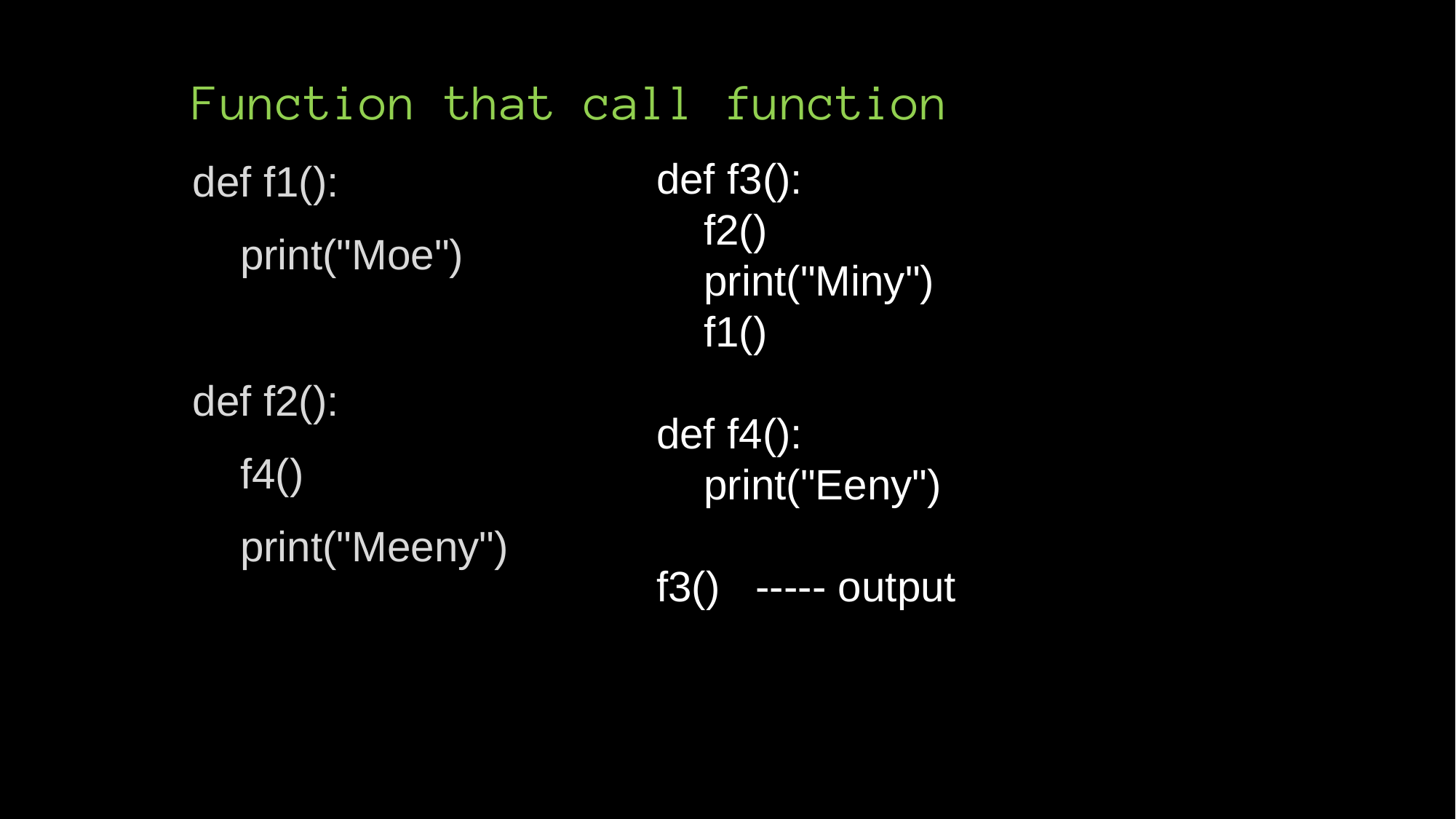

# Function that call function

def f3():
    f2()
    print("Miny")
    f1()

def f4():
    print("Eeny")

f3()   ----- output
def f1():
    print("Moe")

def f2():
    f4()
    print("Meeny")